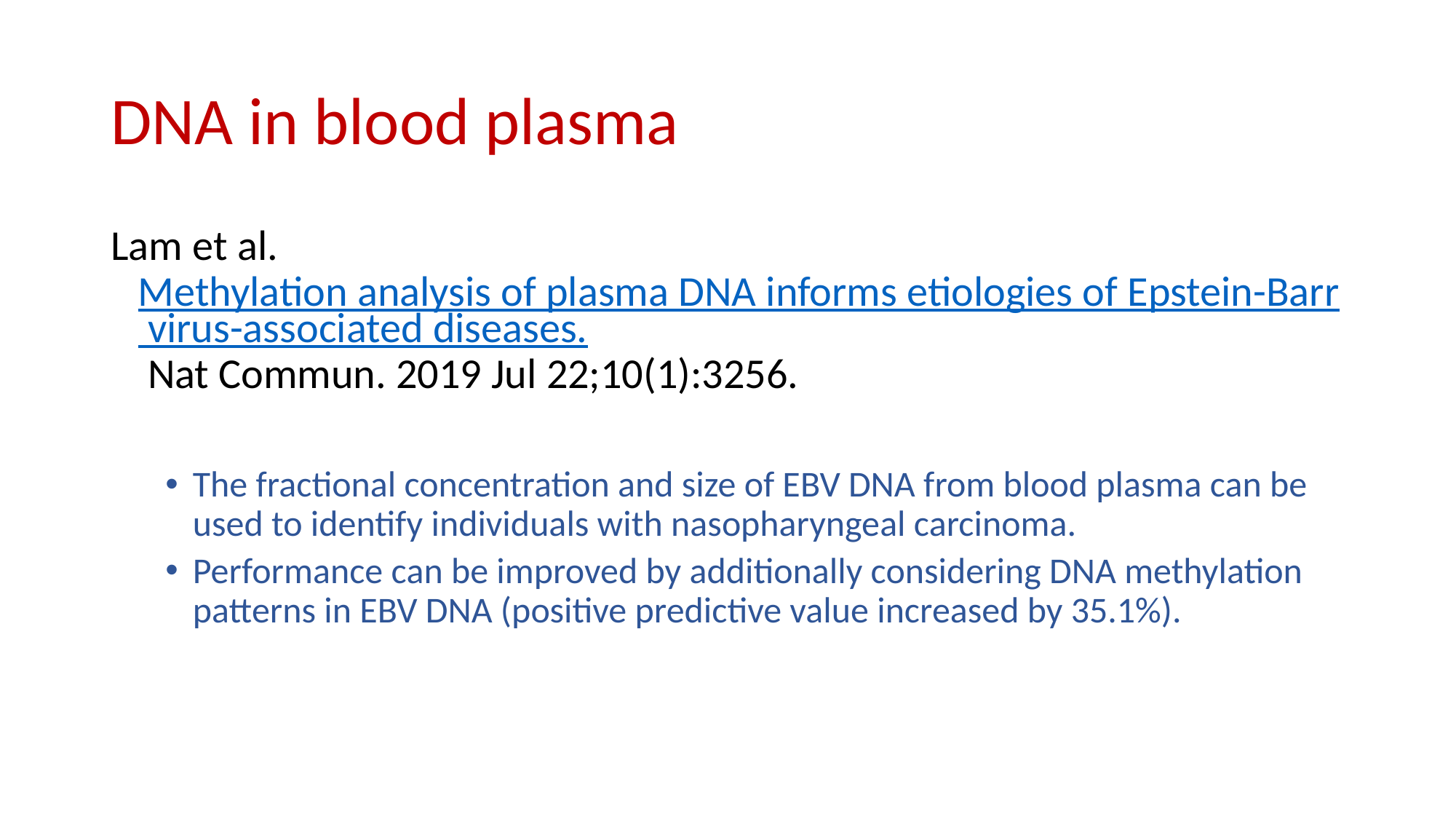

# DNA in blood plasma
Lam et al. Methylation analysis of plasma DNA informs etiologies of Epstein-Barr virus-associated diseases. Nat Commun. 2019 Jul 22;10(1):3256.

The fractional concentration and size of EBV DNA from blood plasma can be used to identify individuals with nasopharyngeal carcinoma.
Performance can be improved by additionally considering DNA methylation patterns in EBV DNA (positive predictive value increased by 35.1%).